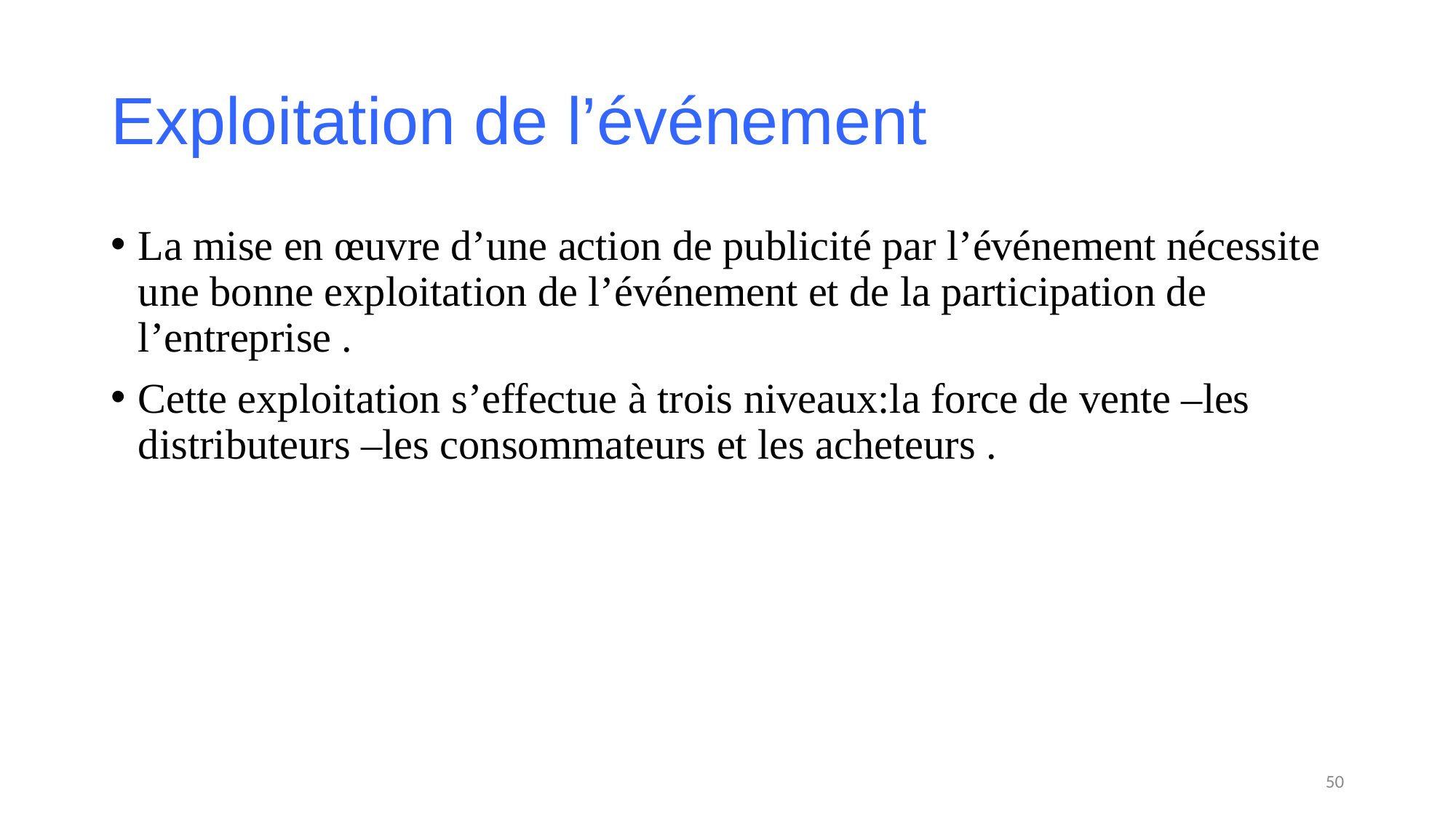

# Exploitation de l’événement
La mise en œuvre d’une action de publicité par l’événement nécessite une bonne exploitation de l’événement et de la participation de l’entreprise .
Cette exploitation s’effectue à trois niveaux:la force de vente –les distributeurs –les consommateurs et les acheteurs .

50